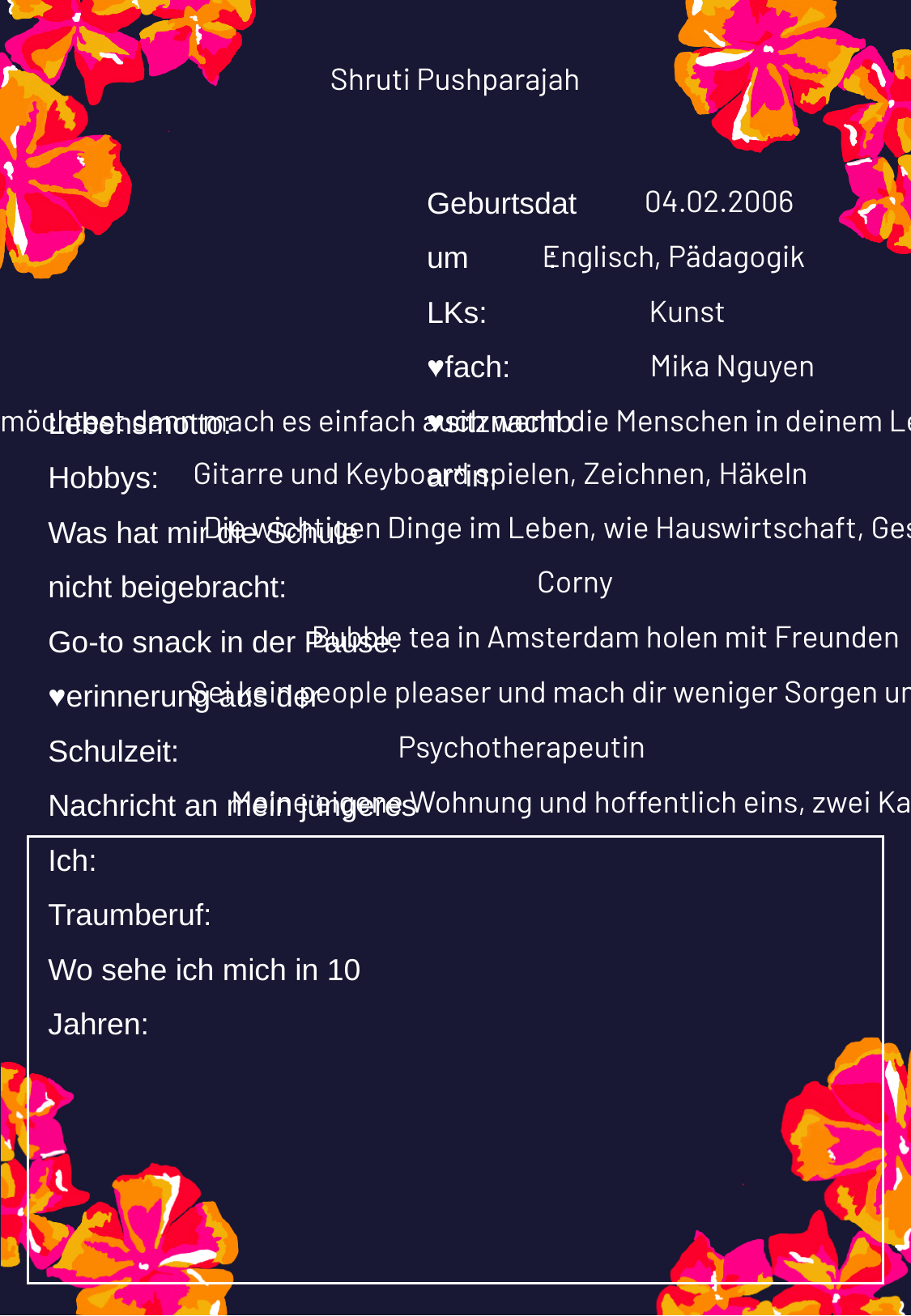

Shruti Pushparajah

04.02.2006

Englisch, Pädagogik

Kunst

Mika Nguyen

Wenn du etwas machen möchtest dann mach es einfach auch wenn die Menschen in deinem Leben es nicht wollen, aka Eltern🙂‍↕️

Gitarre und Keyboard spielen, Zeichnen, Häkeln

Die wichtigen Dinge im Leben, wie Hauswirtschaft, Gesundheit usw.

Corny

Bubble tea in Amsterdam holen mit Freunden

Sei kein people pleaser und mach dir weniger Sorgen um Schule

Psychotherapeutin

Meine eigene Wohnung und hoffentlich eins, zwei Katzen